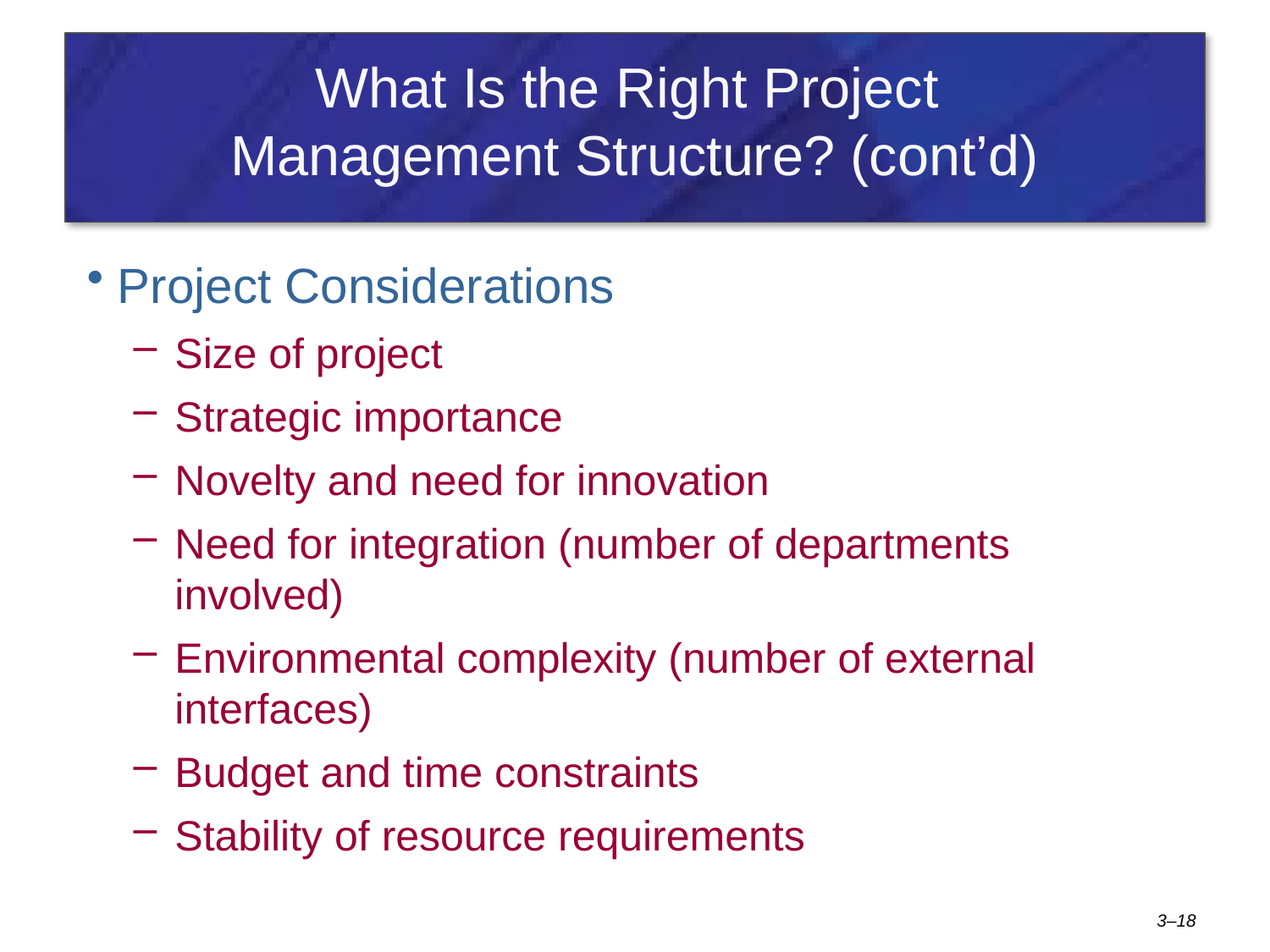

# What Is the Right Project Management Structure? (cont’d)
Project Considerations
Size of project
Strategic importance
Novelty and need for innovation
Need for integration (number of departments involved)
Environmental complexity (number of external interfaces)
Budget and time constraints
Stability of resource requirements
3–18